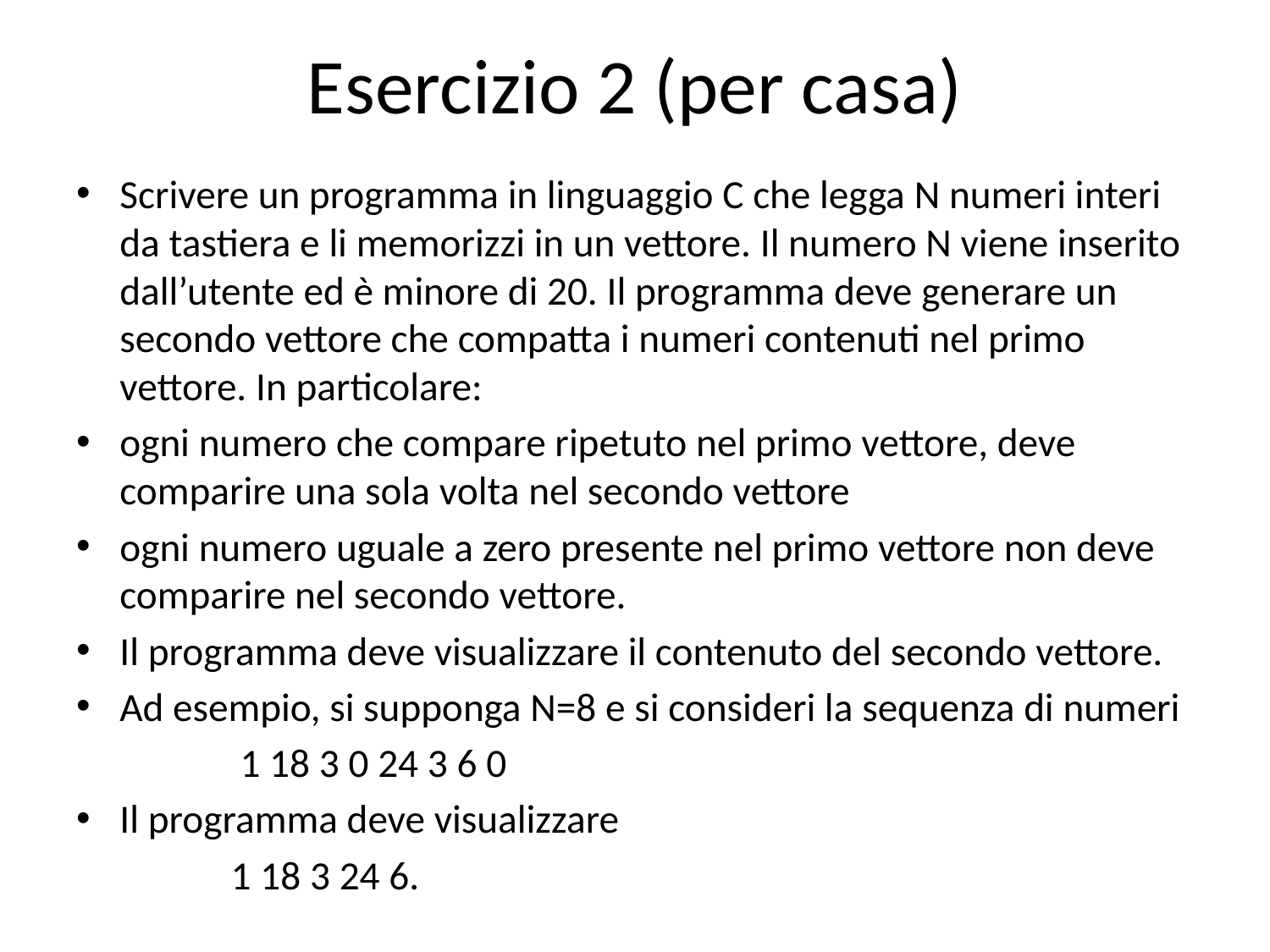

# Esercizio 2 (per casa)
Scrivere un programma in linguaggio C che legga N numeri interi da tastiera e li memorizzi in un vettore. Il numero N viene inserito dall’utente ed è minore di 20. Il programma deve generare un secondo vettore che compatta i numeri contenuti nel primo vettore. In particolare:
ogni numero che compare ripetuto nel primo vettore, deve comparire una sola volta nel secondo vettore
ogni numero uguale a zero presente nel primo vettore non deve comparire nel secondo vettore.
Il programma deve visualizzare il contenuto del secondo vettore.
Ad esempio, si supponga N=8 e si consideri la sequenza di numeri
                  1 18 3 0 24 3 6 0
Il programma deve visualizzare
                 1 18 3 24 6.